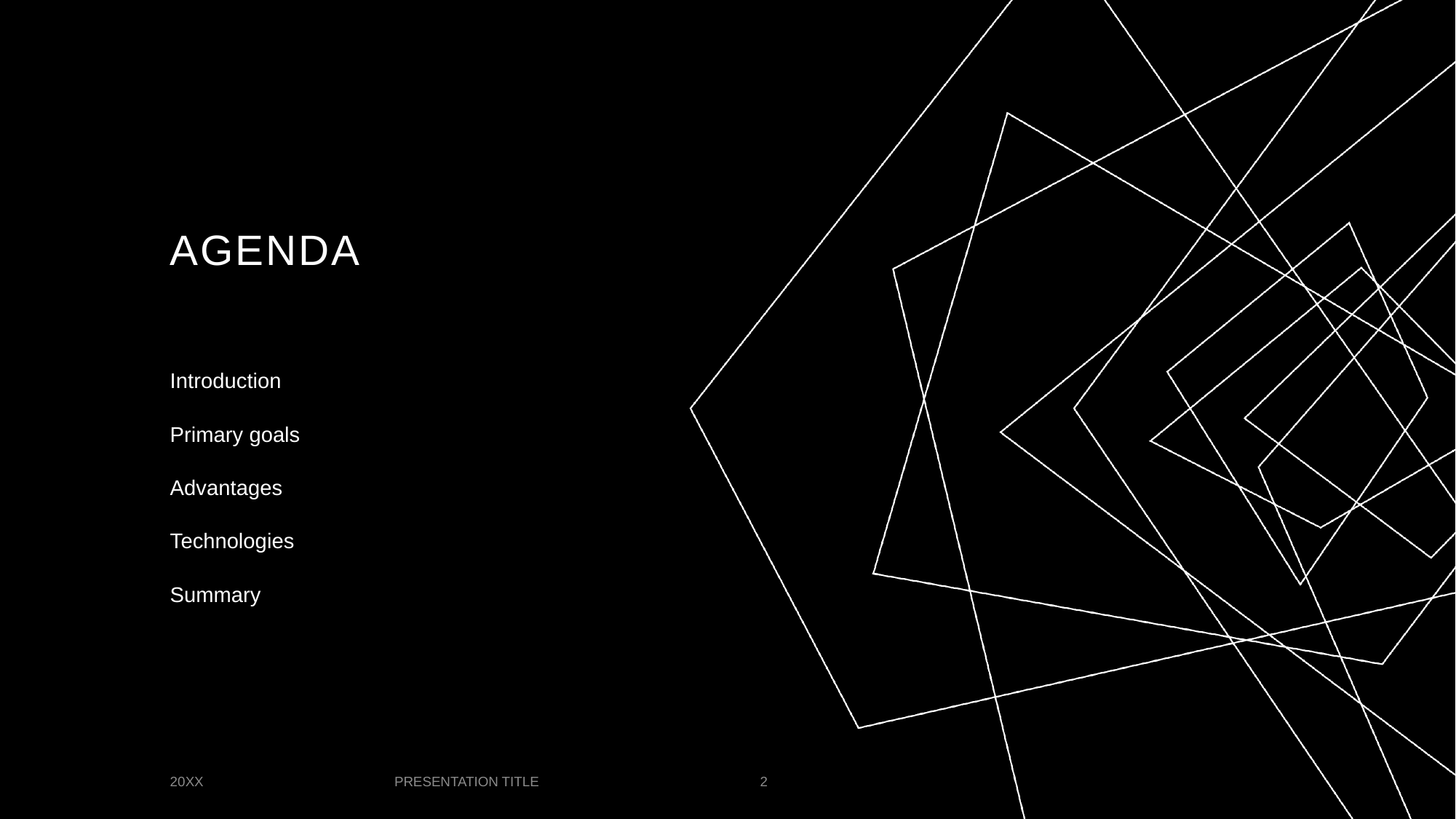

# AGENDA
Introduction
Primary goals
Advantages
Technologies
Summary
PRESENTATION TITLE
20XX
2